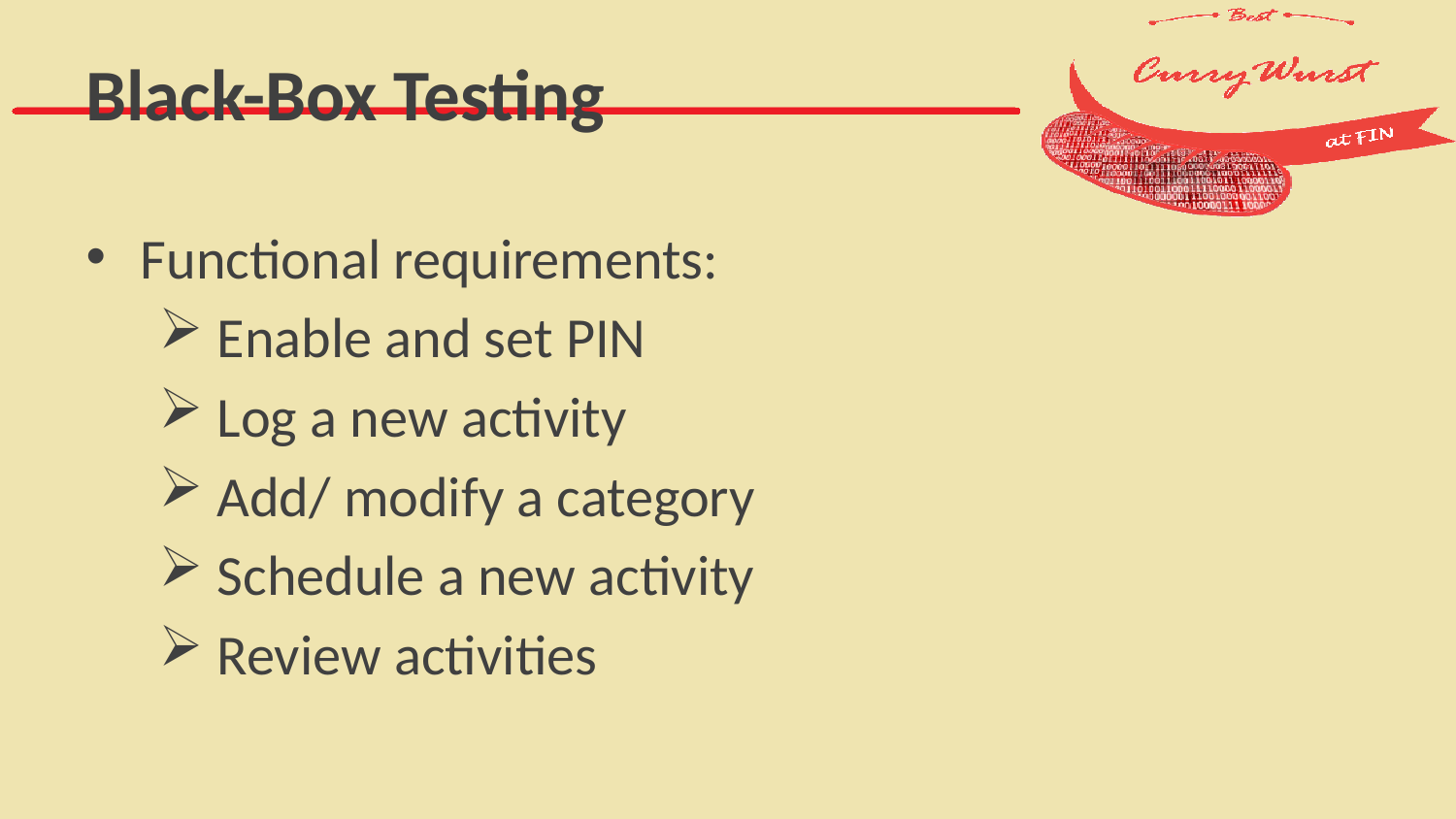

# Black-Box Testing
Functional requirements:
 Enable and set PIN
 Log a new activity
 Add/ modify a category
 Schedule a new activity
 Review activities